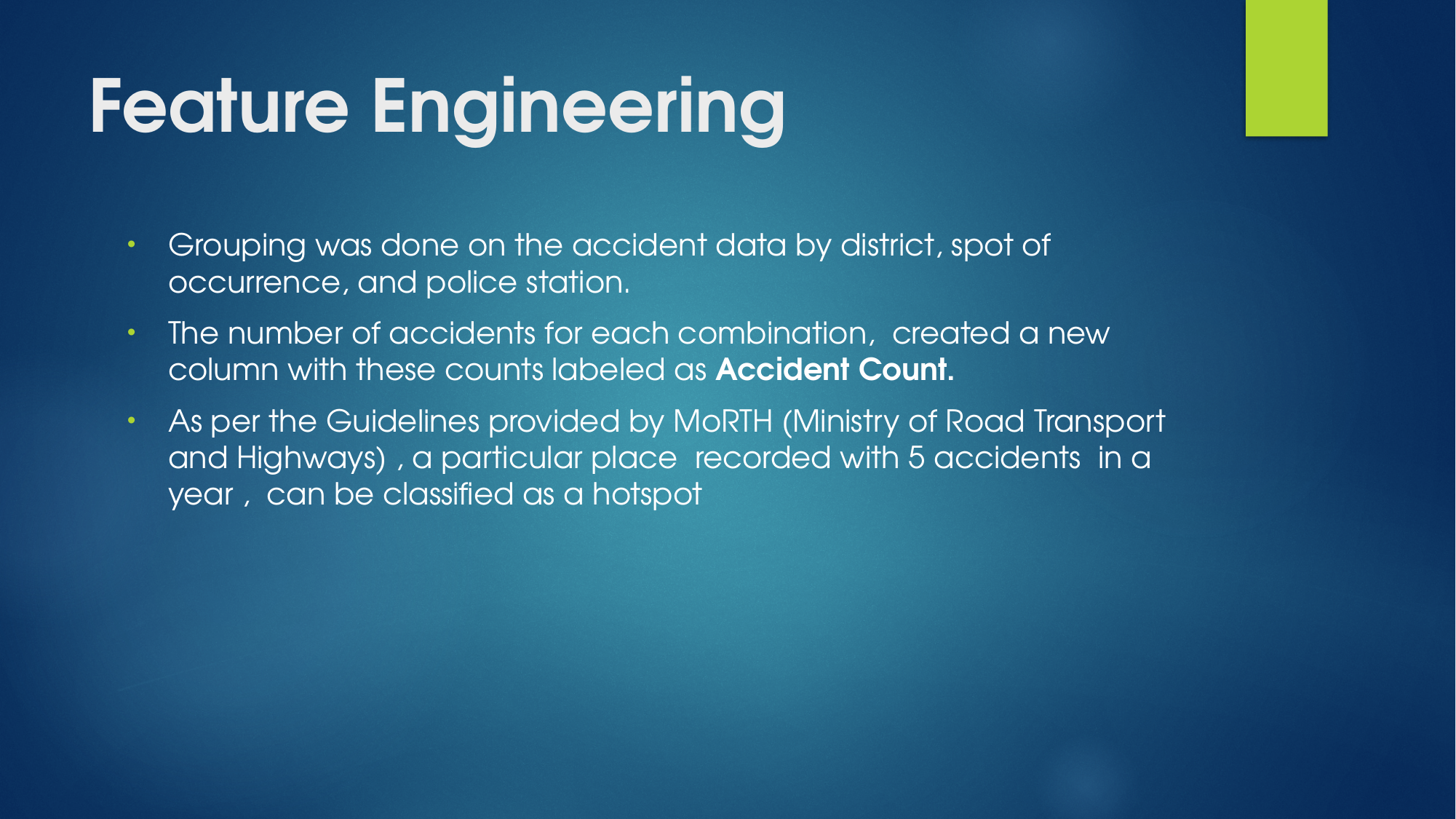

# Feature Engineering

Grouping was done on the accident data by district, spot of occurrence, and police station.
The number of accidents for each combination,  created a new column with these counts labeled as Accident Count.
As per the Guidelines provided by MoRTH (Ministry of Road Transport and Highways) , a particular place  recorded with 5 accidents  in a year ,  can be classified as a hotspot